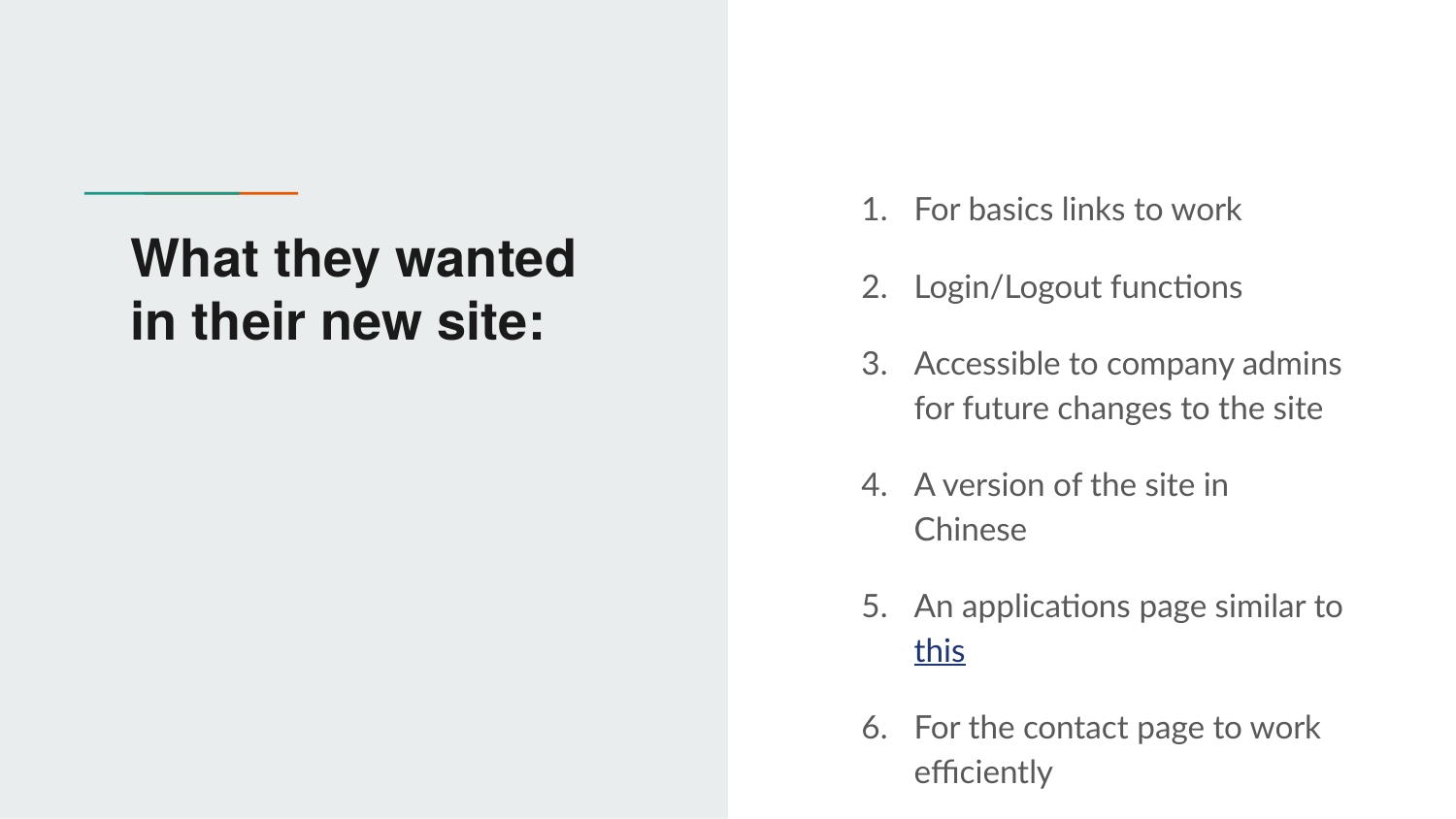

For basics links to work
Login/Logout functions
Accessible to company admins for future changes to the site
A version of the site in Chinese
An applications page similar to this
For the contact page to work efficiently
# What they wanted in their new site: